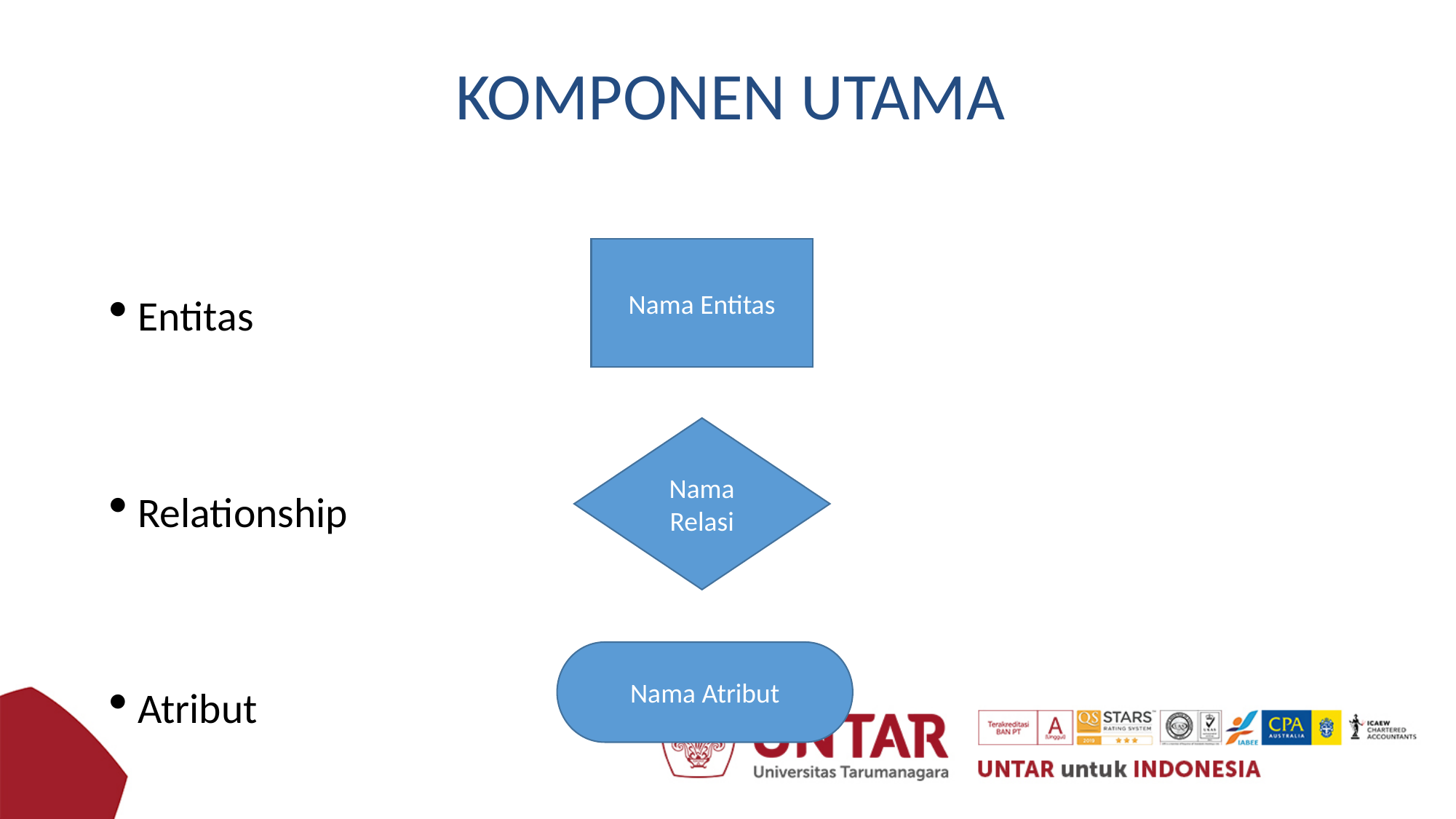

# KOMPONEN UTAMA

Entitas

Relationship

Atribut
Nama Entitas
Nama Relasi
Nama Atribut